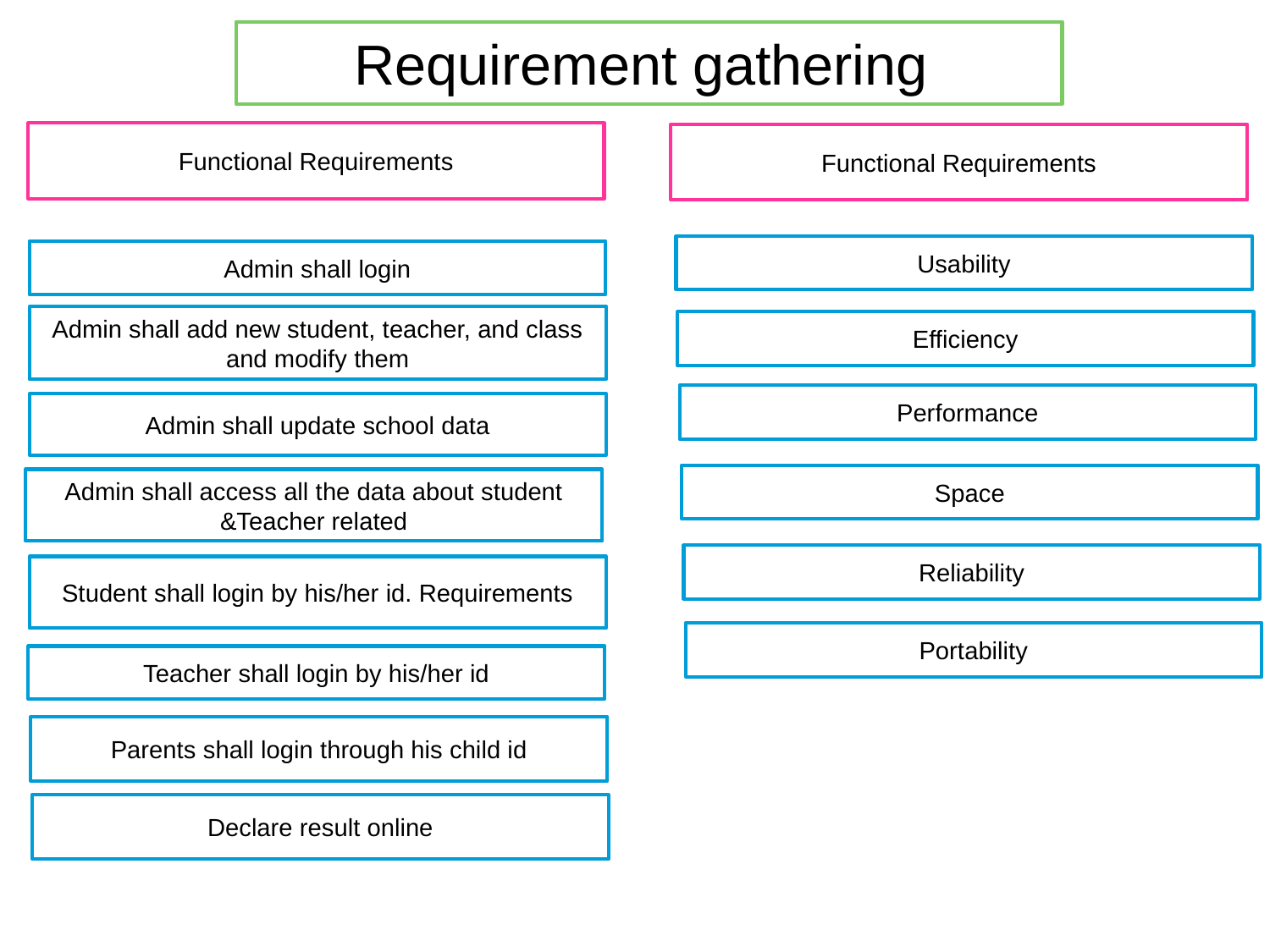

Requirement gathering
Functional Requirements
Functional Requirements
Usability
Admin shall login
Admin shall add new student, teacher, and class and modify them
Efficiency
Performance
Admin shall update school data
Space
Admin shall access all the data about student &Teacher related
Reliability
Student shall login by his/her id. Requirements
Portability
Teacher shall login by his/her id
Parents shall login through his child id
Declare result online